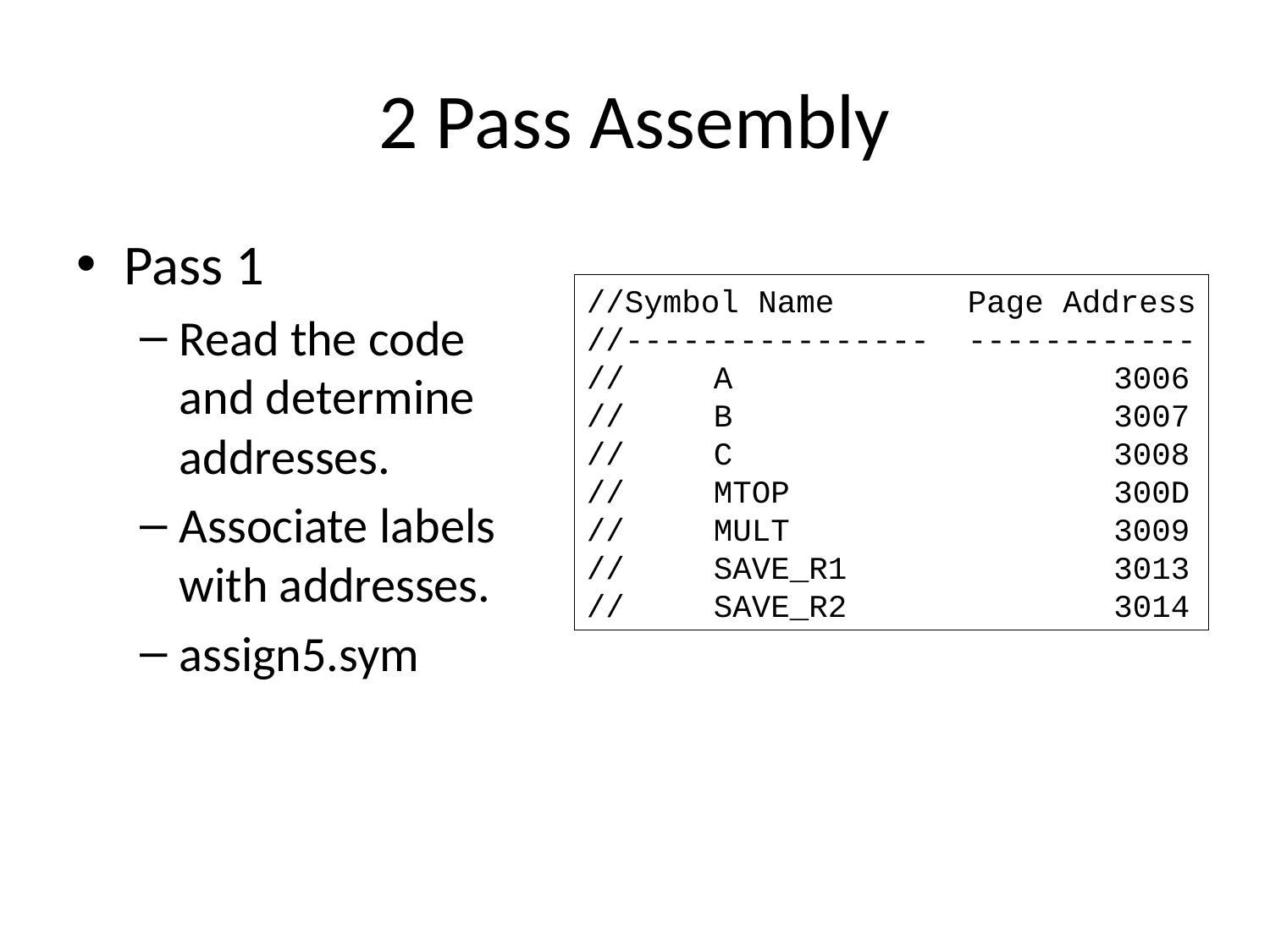

# 2 Pass Assembly
Pass 1
Read the code and determine addresses.
Associate labels with addresses.
assign5.sym

//Symbol Name		Page Address
//----------------	------------
//	A                    3006
//	B                    3007
//	C                    3008
//	MTOP                 300D
//	MULT                 3009
//	SAVE_R1              3013
//	SAVE_R2              3014